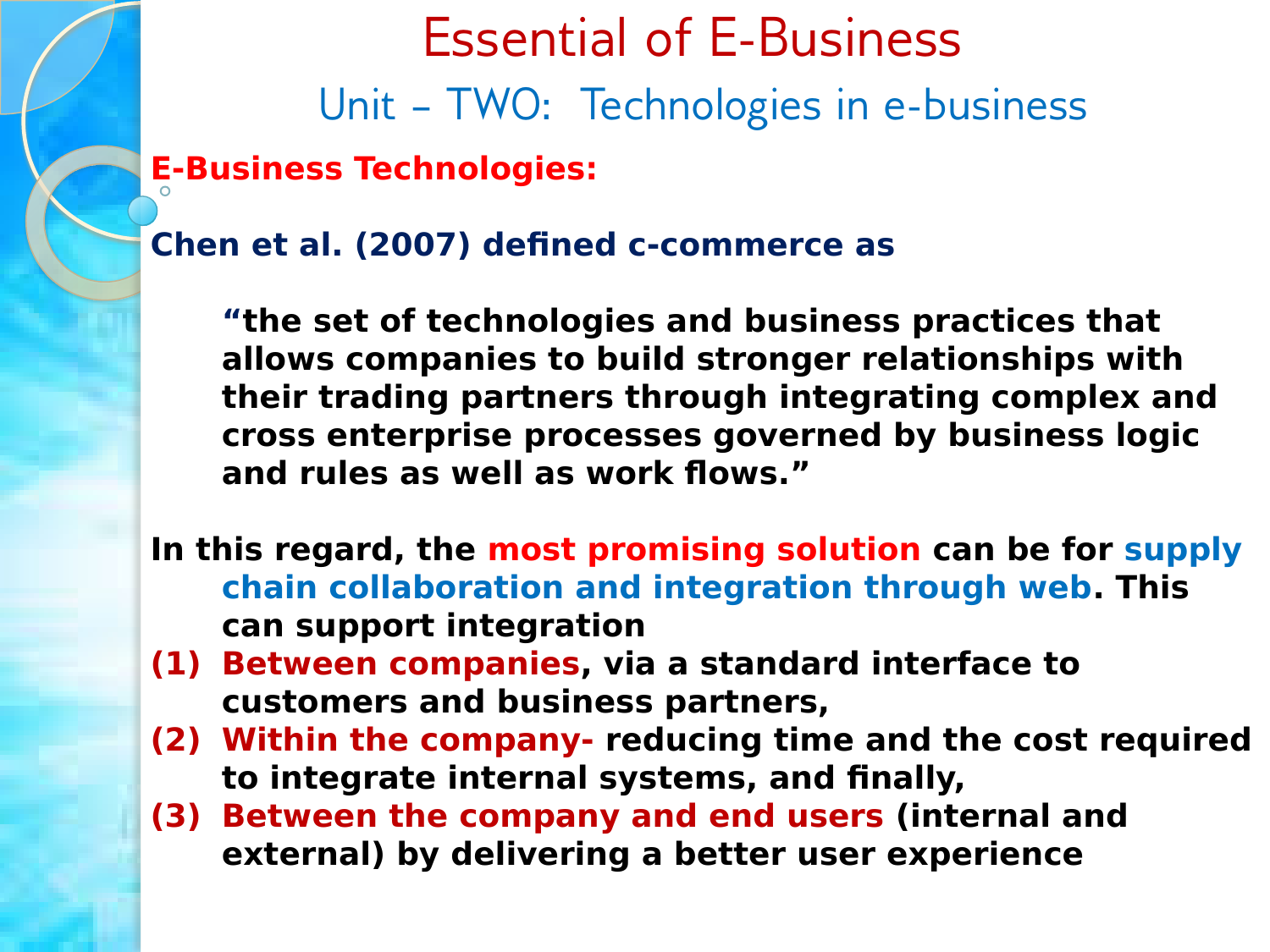

Essential of E-Business

Unit – TWO:  Technologies in e-business
E-Business Technologies:

Chen et al. (2007) defined c-commerce as

 	“the set of technologies and business practices that allows companies to build stronger relationships with their trading partners through integrating complex and cross enterprise processes governed by business logic and rules as well as work flows.”

In this regard, the most promising solution can be for supply chain collaboration and integration through web. This can support integration
Between companies, via a standard interface to customers and business partners,
Within the company- reducing time and the cost required to integrate internal systems, and finally,
Between the company and end users (internal and external) by delivering a better user experience